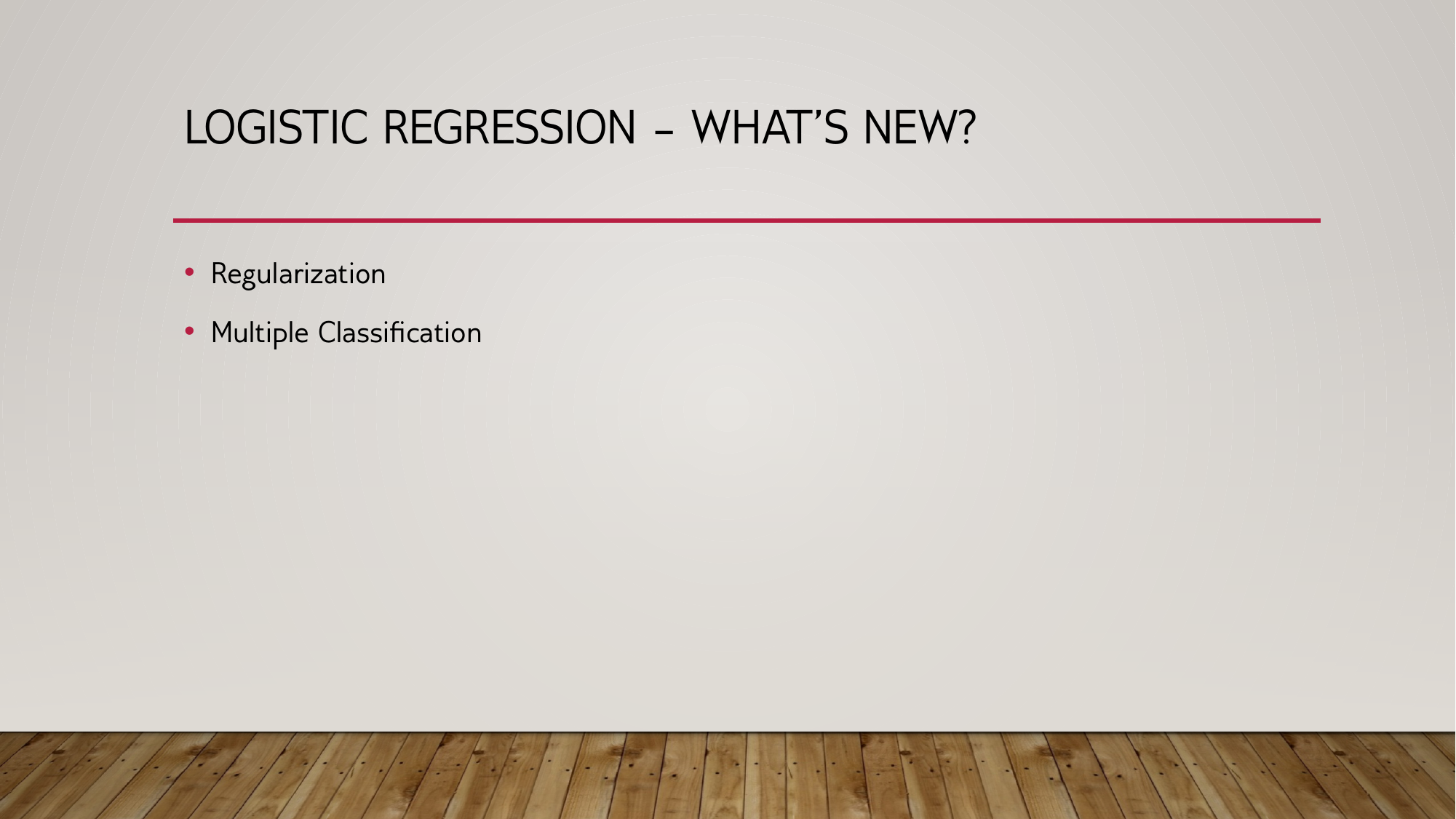

# Logistic Regression – What’s New?
Regularization
Multiple Classification